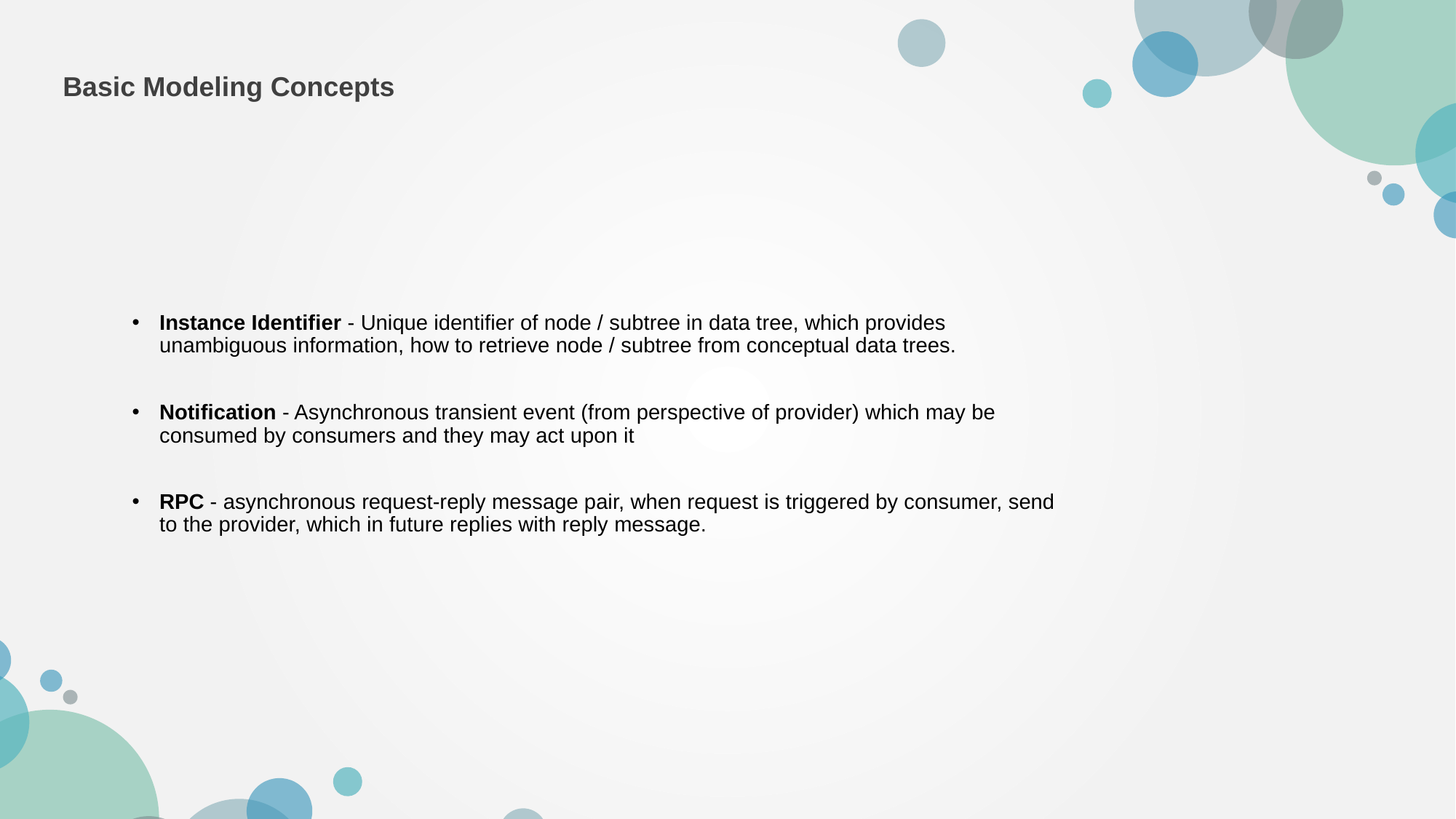

Basic Modeling Concepts
Instance Identifier - Unique identifier of node / subtree in data tree, which provides unambiguous information, how to retrieve node / subtree from conceptual data trees.
Notification - Asynchronous transient event (from perspective of provider) which may be consumed by consumers and they may act upon it
RPC - asynchronous request-reply message pair, when request is triggered by consumer, send to the provider, which in future replies with reply message.